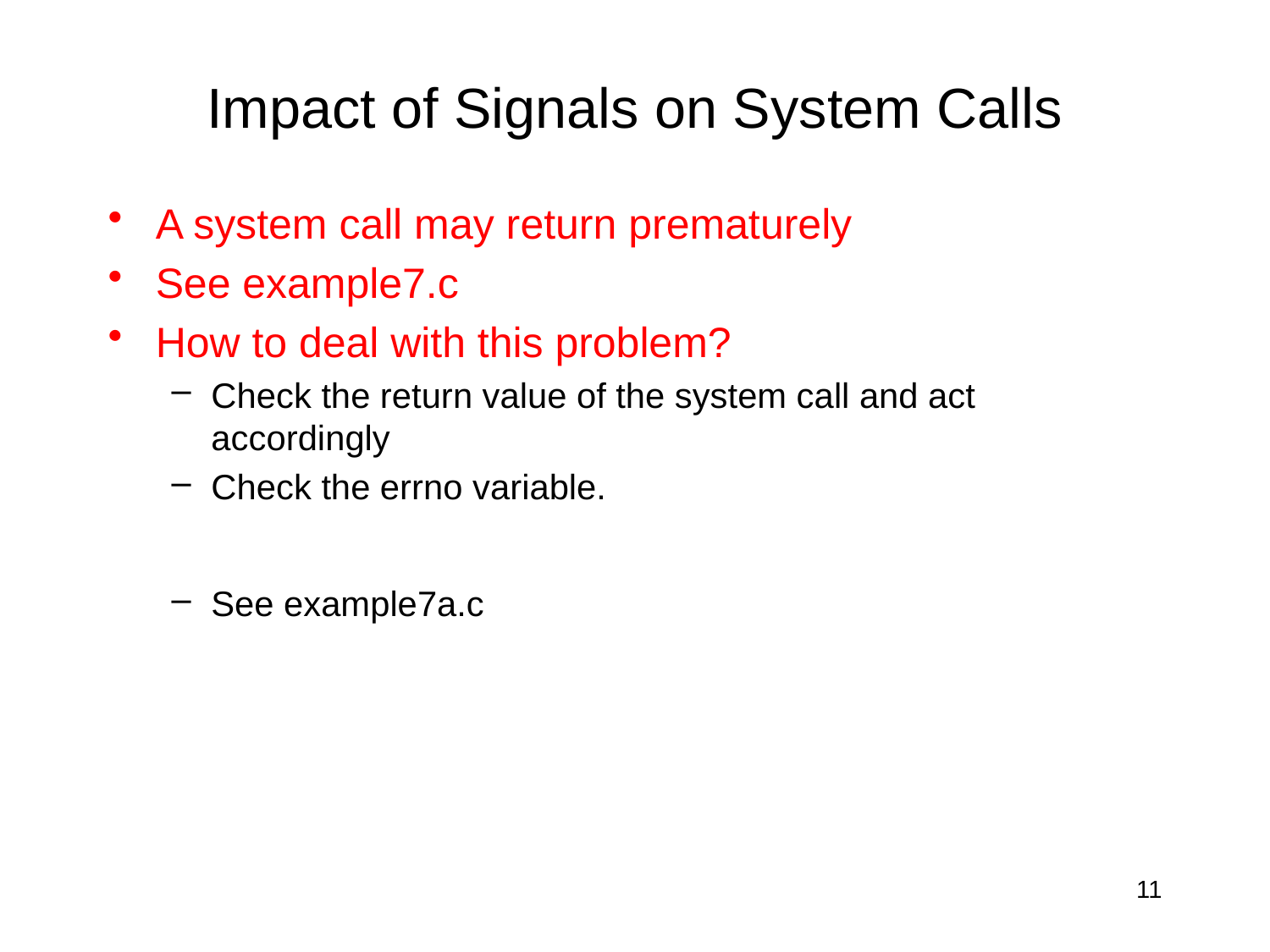

# Impact of Signals on System Calls
A system call may return prematurely
See example7.c
How to deal with this problem?
Check the return value of the system call and act accordingly
Check the errno variable.

See example7a.c

11